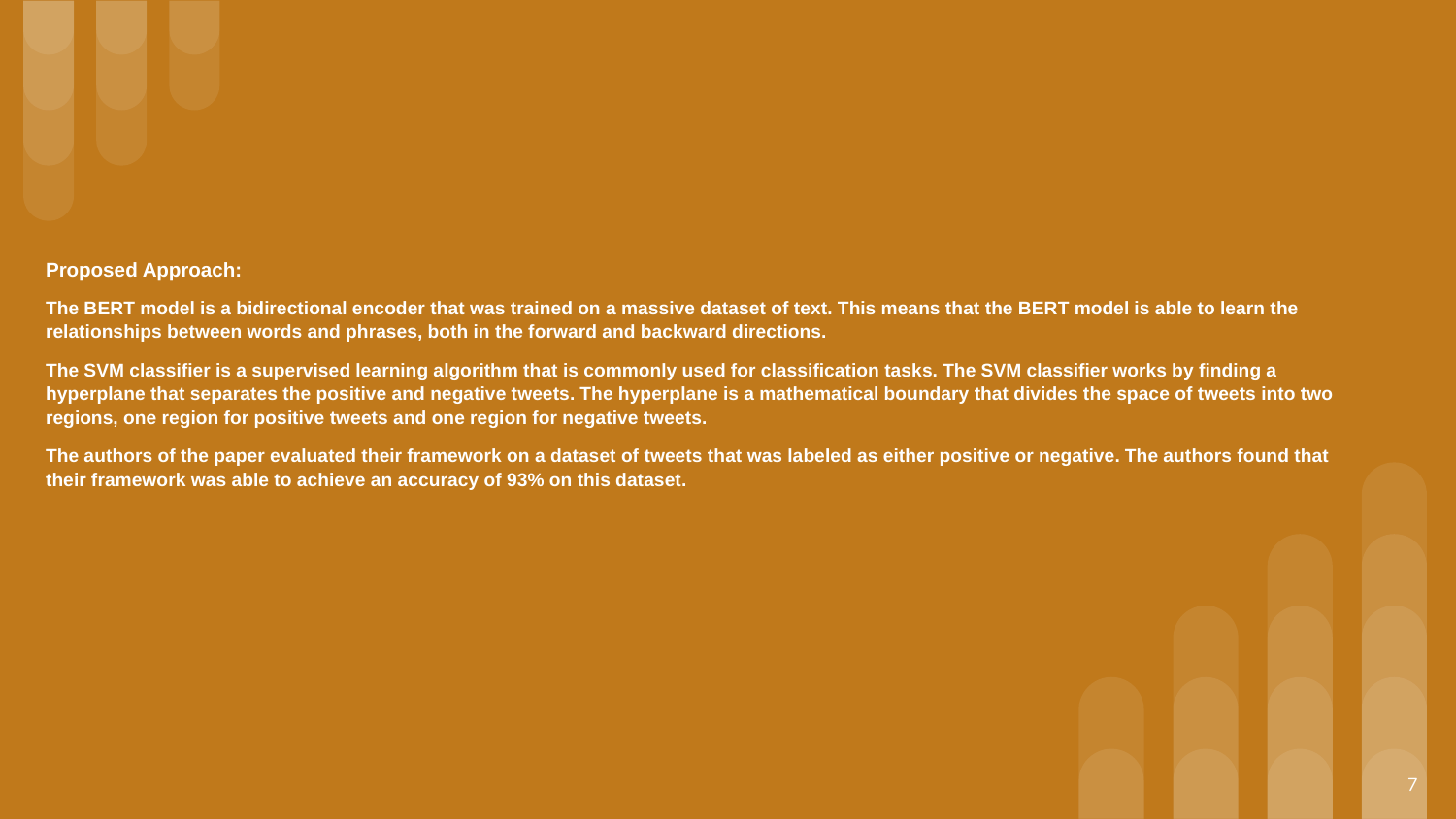

# Proposed Approach:
The BERT model is a bidirectional encoder that was trained on a massive dataset of text. This means that the BERT model is able to learn the relationships between words and phrases, both in the forward and backward directions.
The SVM classifier is a supervised learning algorithm that is commonly used for classification tasks. The SVM classifier works by finding a hyperplane that separates the positive and negative tweets. The hyperplane is a mathematical boundary that divides the space of tweets into two regions, one region for positive tweets and one region for negative tweets.
The authors of the paper evaluated their framework on a dataset of tweets that was labeled as either positive or negative. The authors found that their framework was able to achieve an accuracy of 93% on this dataset.

7